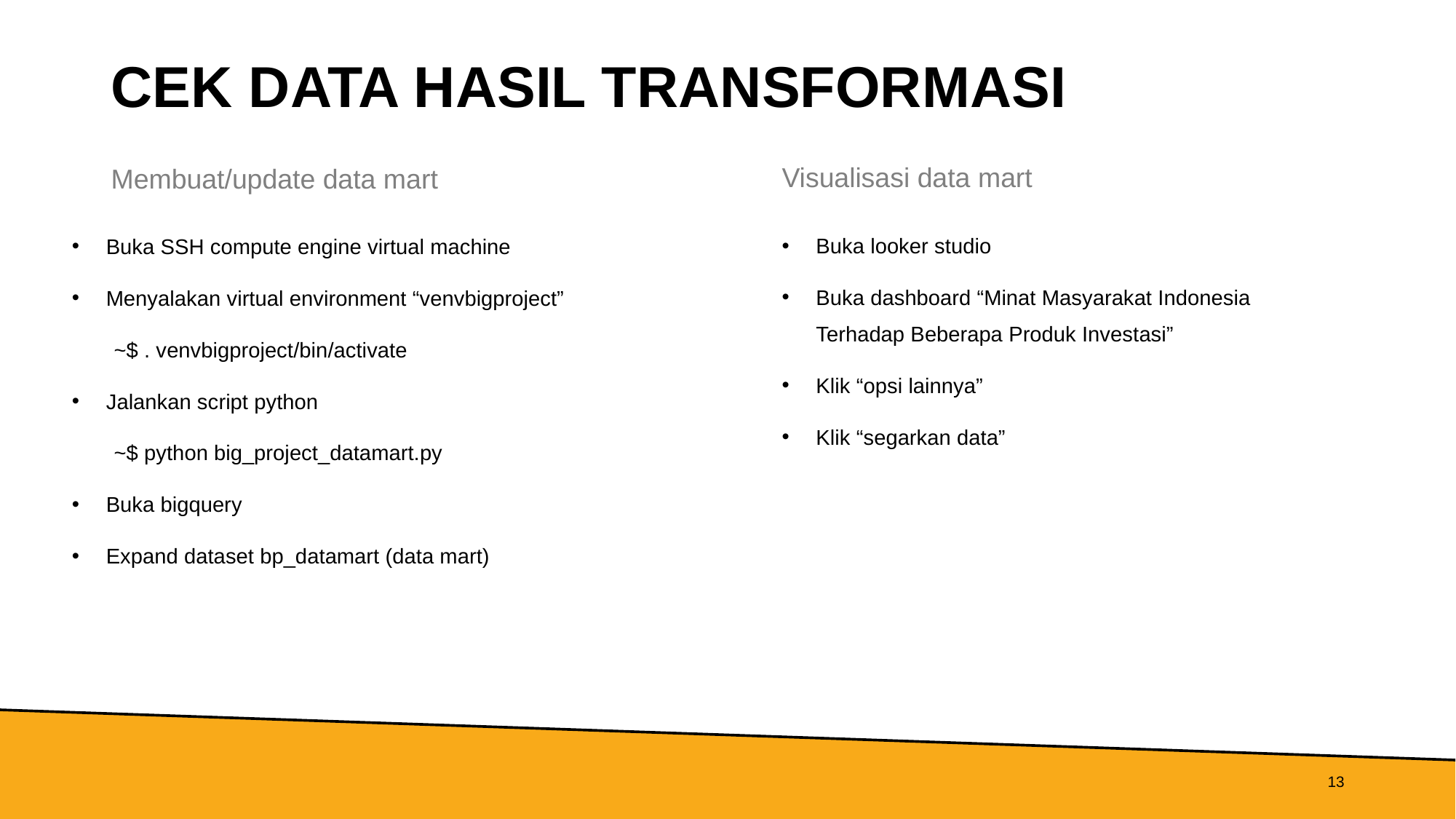

# Cek data hasil transformasi
Membuat/update data mart
Visualisasi data mart
Buka looker studio
Buka dashboard “Minat Masyarakat Indonesia Terhadap Beberapa Produk Investasi”
Klik “opsi lainnya”
Klik “segarkan data”
Buka SSH compute engine virtual machine
Menyalakan virtual environment “venvbigproject”
       ~$ . venvbigproject/bin/activate
Jalankan script python
       ~$ python big_project_datamart.py
Buka bigquery
Expand dataset bp_datamart (data mart)
13